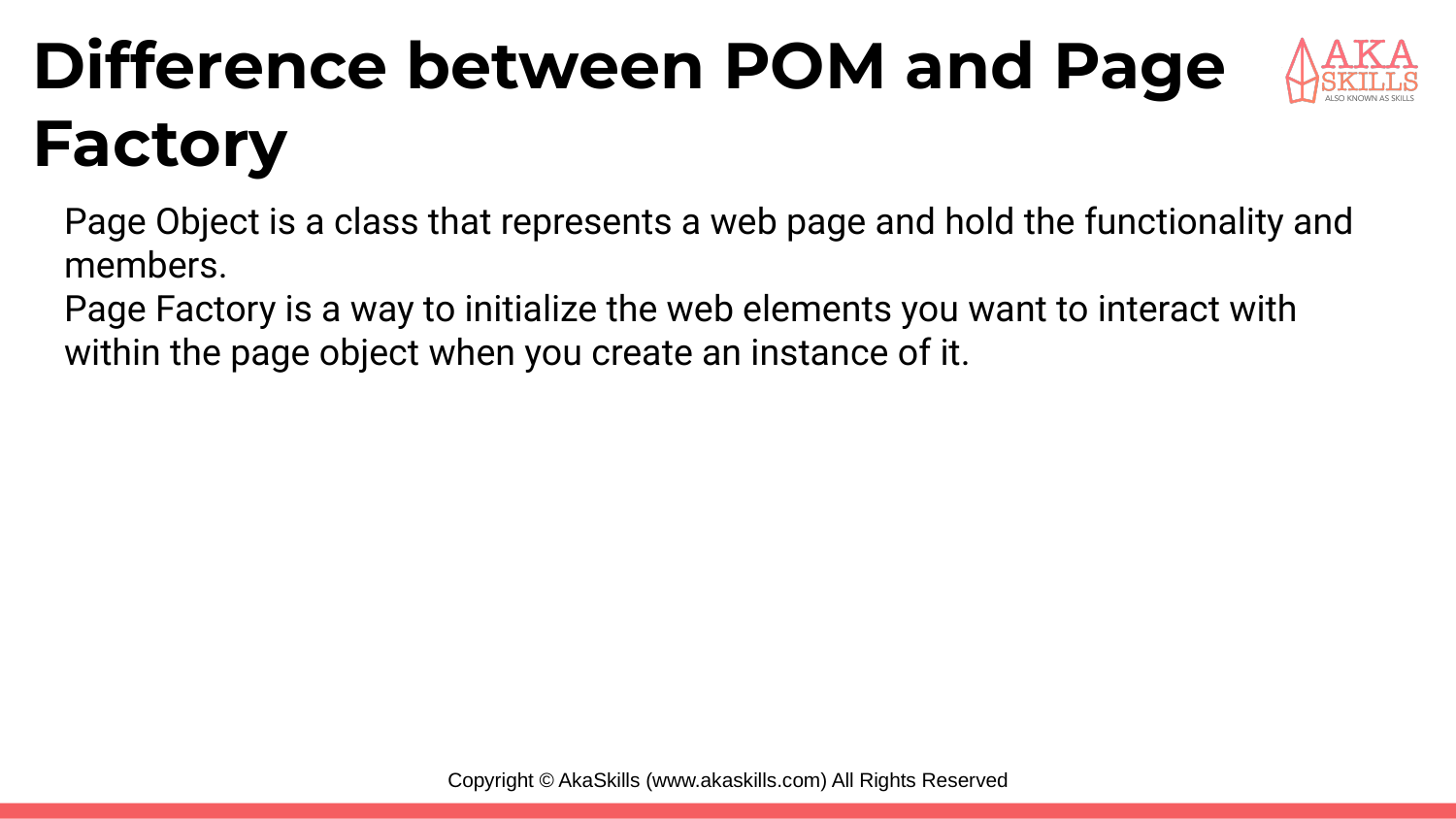

# Difference between POM and Page Factory
Page Object is a class that represents a web page and hold the functionality and members.
Page Factory is a way to initialize the web elements you want to interact with within the page object when you create an instance of it.